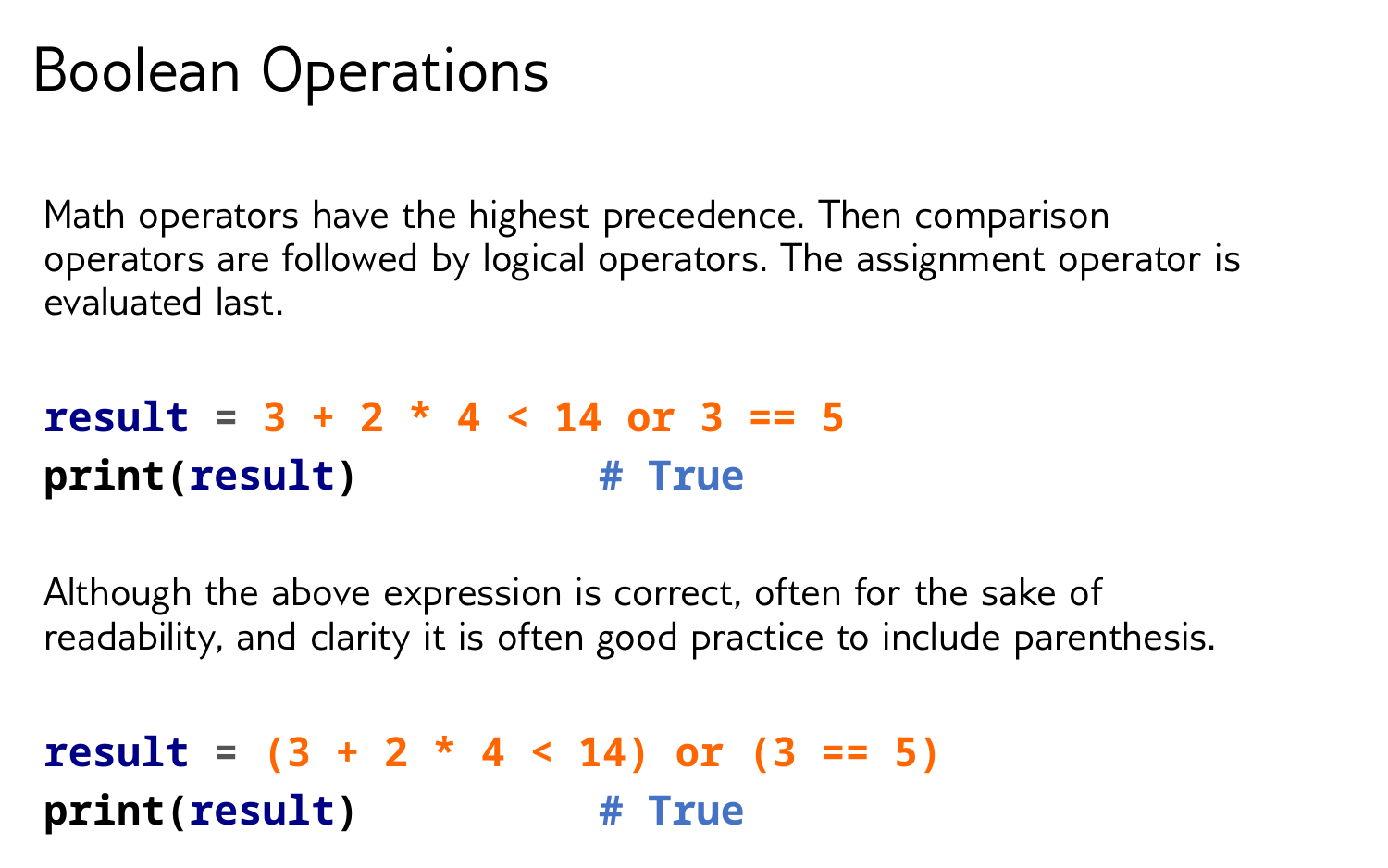

# Boolean Operations

Math operators have the highest precedence. Then comparison operators are followed by logical operators. The assignment operator is evaluated last.

result = 3 + 2 * 4 < 14 or 3 == 5
print(result) 		# True

Although the above expression is correct, often for the sake of readability, and clarity it is often good practice to include parenthesis.

result = (3 + 2 * 4 < 14) or (3 == 5)
print(result) 		# True